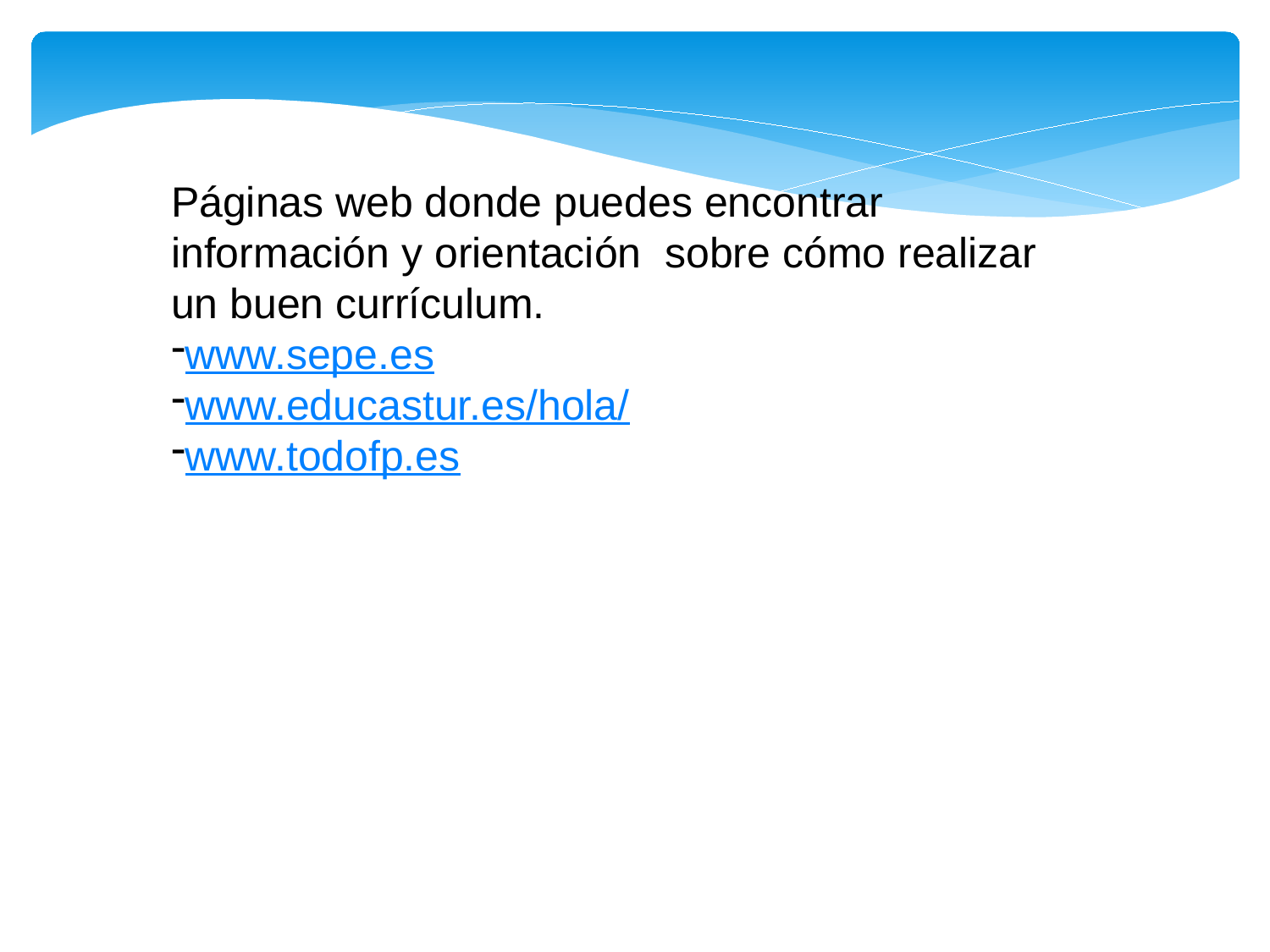

Páginas web donde puedes encontrar información y orientación  sobre cómo realizar un buen currículum.
www.sepe.es
www.educastur.es/hola/
www.todofp.es